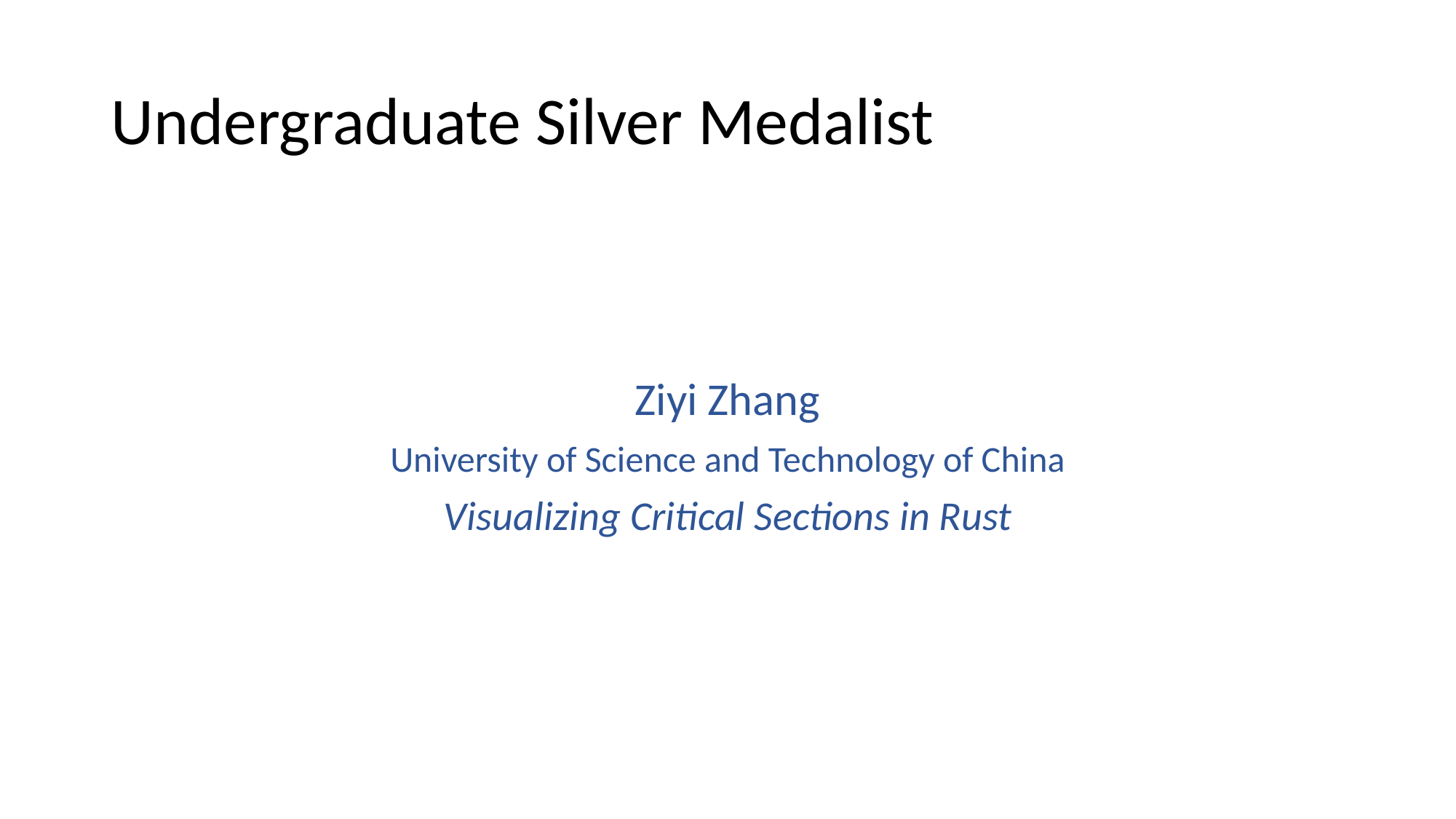

# Undergraduate Silver Medalist
Ziyi Zhang
University of Science and Technology of China
Visualizing Critical Sections in Rust